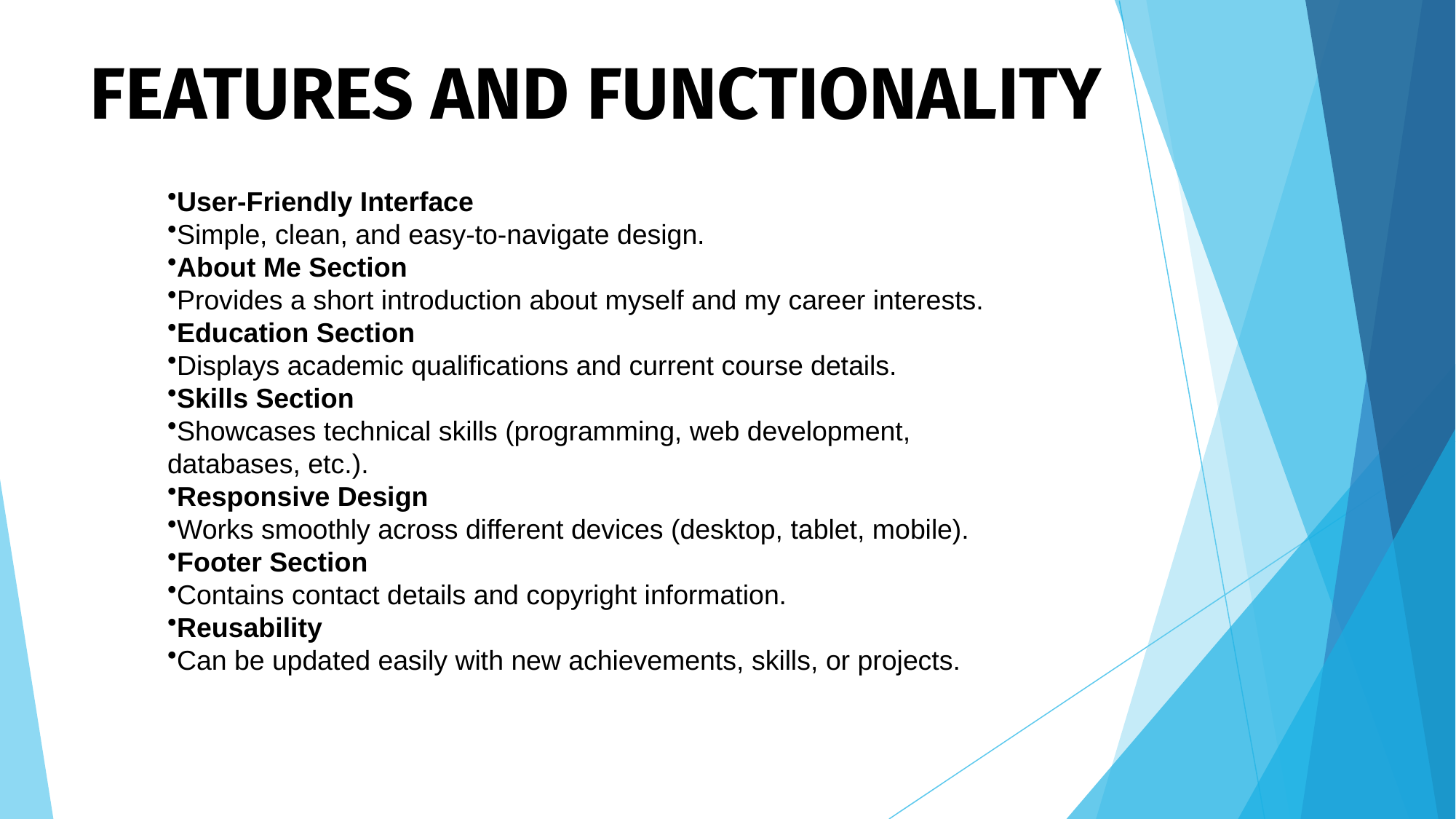

# FEATURES AND FUNCTIONALITY
User-Friendly Interface
Simple, clean, and easy-to-navigate design.
About Me Section
Provides a short introduction about myself and my career interests.
Education Section
Displays academic qualifications and current course details.
Skills Section
Showcases technical skills (programming, web development, databases, etc.).
Responsive Design
Works smoothly across different devices (desktop, tablet, mobile).
Footer Section
Contains contact details and copyright information.
Reusability
Can be updated easily with new achievements, skills, or projects.